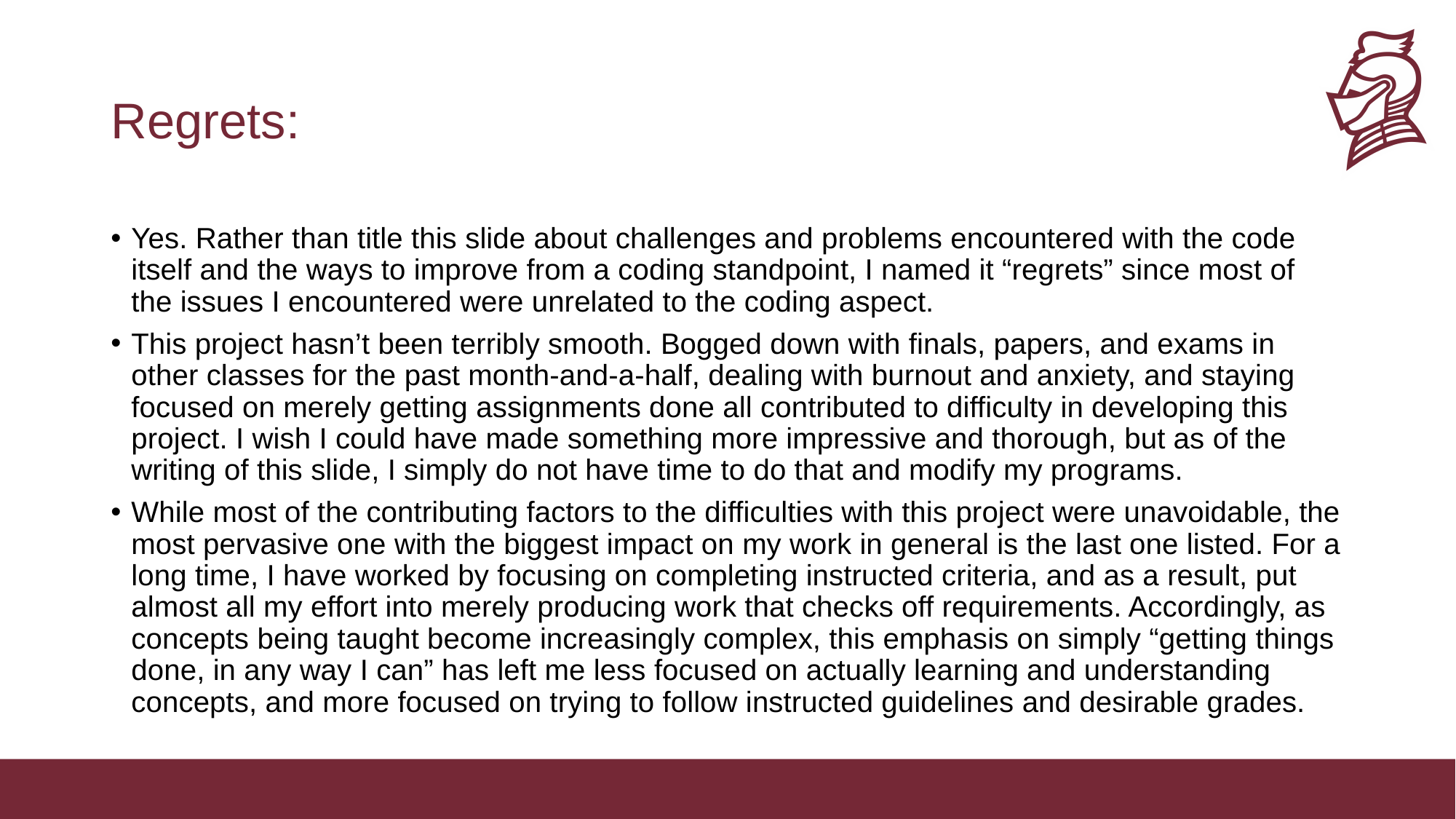

# Regrets:
Yes. Rather than title this slide about challenges and problems encountered with the code itself and the ways to improve from a coding standpoint, I named it “regrets” since most of the issues I encountered were unrelated to the coding aspect.
This project hasn’t been terribly smooth. Bogged down with finals, papers, and exams in other classes for the past month-and-a-half, dealing with burnout and anxiety, and staying focused on merely getting assignments done all contributed to difficulty in developing this project. I wish I could have made something more impressive and thorough, but as of the writing of this slide, I simply do not have time to do that and modify my programs.
While most of the contributing factors to the difficulties with this project were unavoidable, the most pervasive one with the biggest impact on my work in general is the last one listed. For a long time, I have worked by focusing on completing instructed criteria, and as a result, put almost all my effort into merely producing work that checks off requirements. Accordingly, as concepts being taught become increasingly complex, this emphasis on simply “getting things done, in any way I can” has left me less focused on actually learning and understanding concepts, and more focused on trying to follow instructed guidelines and desirable grades.